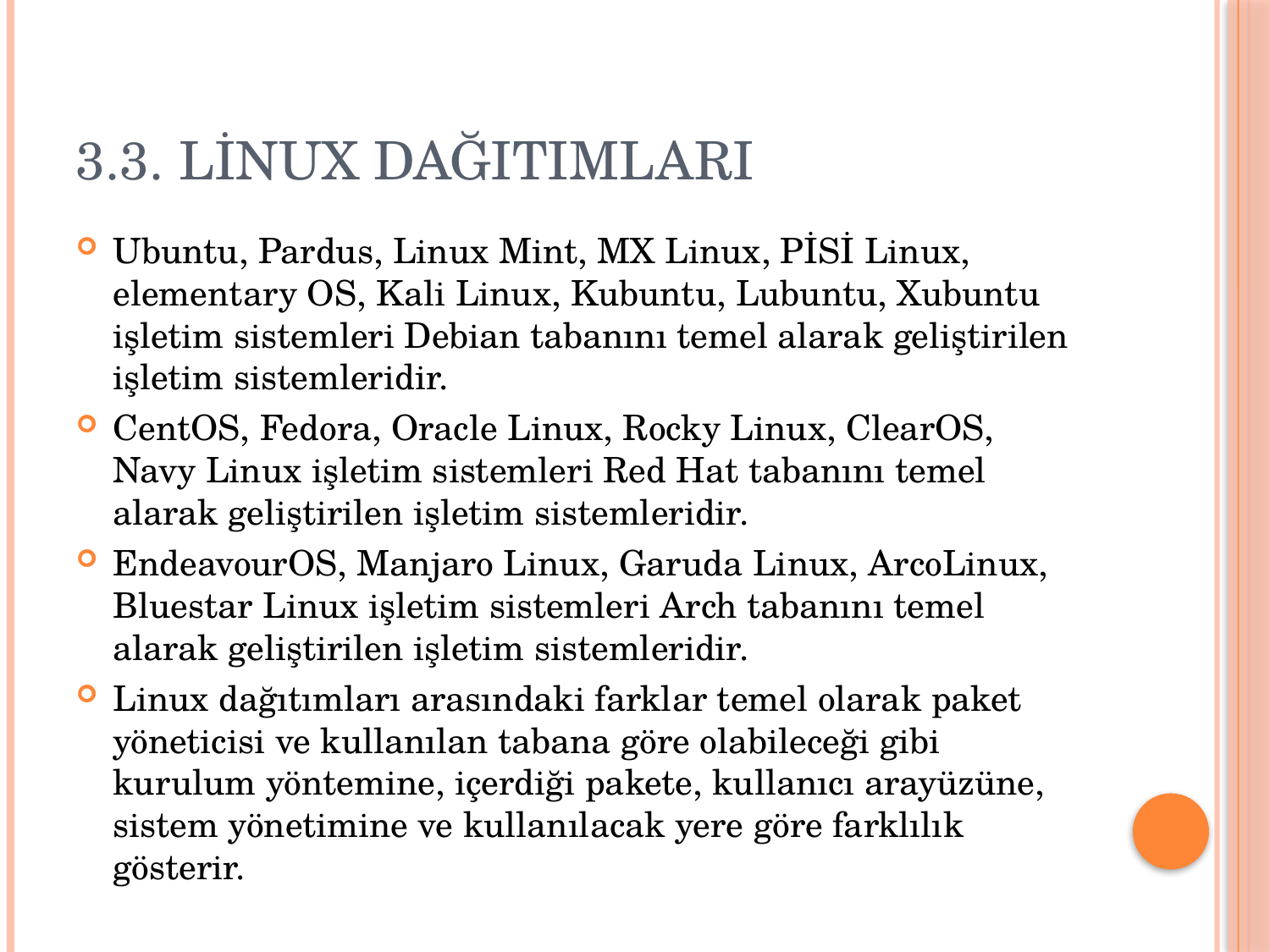

# 3.3. Linux Dağıtımları
Ubuntu, Pardus, Linux Mint, MX Linux, PİSİ Linux, elementary OS, Kali Linux, Kubuntu, Lubuntu, Xubuntu işletim sistemleri Debian tabanını temel alarak geliştirilen işletim sistemleridir.
CentOS, Fedora, Oracle Linux, Rocky Linux, ClearOS, Navy Linux işletim sistemleri Red Hat tabanını temel alarak geliştirilen işletim sistemleridir.
EndeavourOS, Manjaro Linux, Garuda Linux, ArcoLinux, Bluestar Linux işletim sistemleri Arch tabanını temel alarak geliştirilen işletim sistemleridir.
Linux dağıtımları arasındaki farklar temel olarak paket yöneticisi ve kullanılan tabana göre olabileceği gibi kurulum yöntemine, içerdiği pakete, kullanıcı arayüzüne, sistem yönetimine ve kullanılacak yere göre farklılık gösterir.